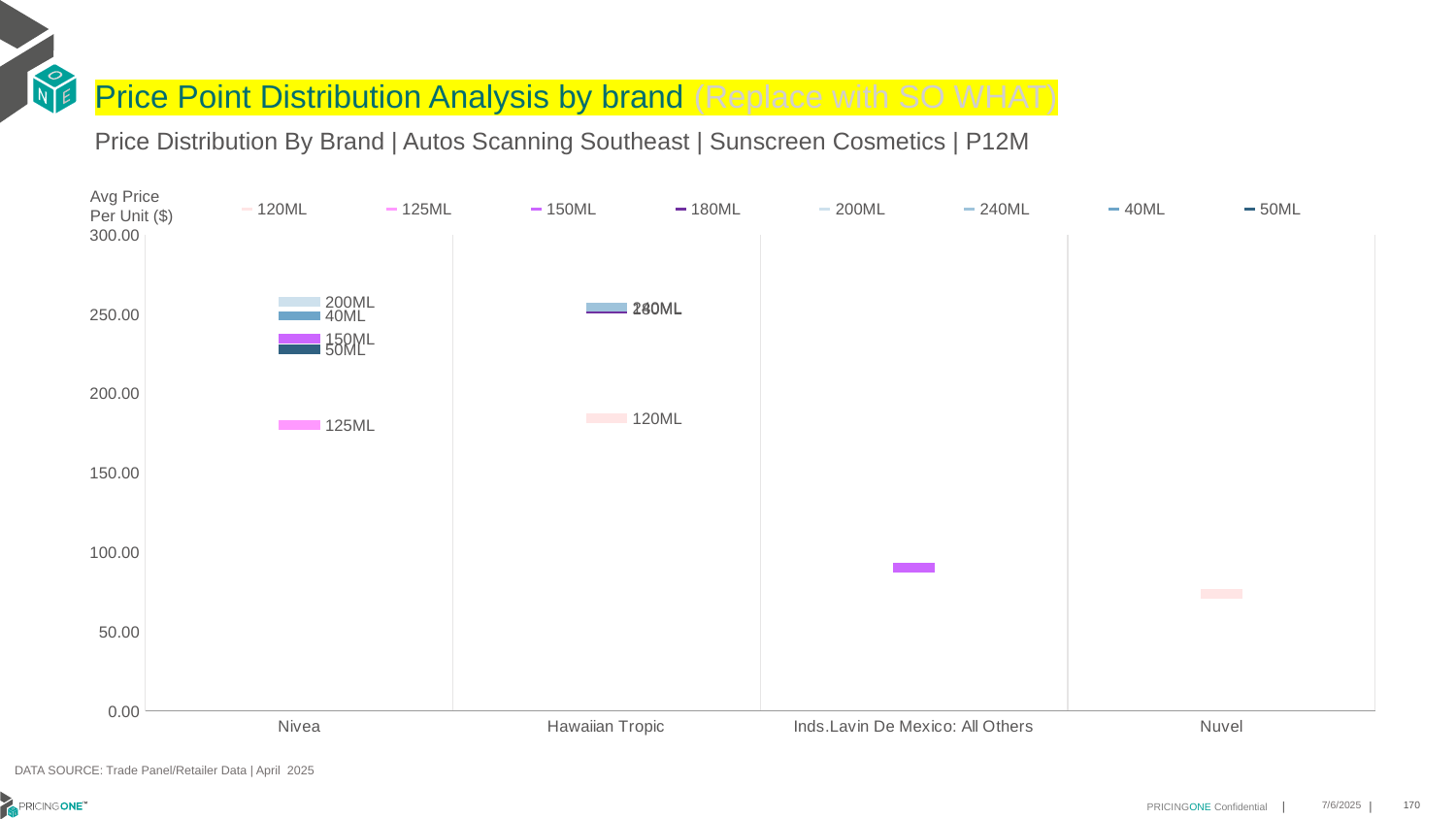

# Price Point Distribution Analysis by brand (Replace with SO WHAT)
Price Distribution By Brand | Autos Scanning Southeast | Sunscreen Cosmetics | P12M

### Chart

| Category | 120ML | 125ML | 150ML | 180ML | 200ML | 240ML | 40ML | 50ML |
|---|---|---|---|---|---|---|---|---|
| Nivea | None | 180.2336 | 234.5583 | None | 257.7365 | None | 249.0713 | 227.9312 |
| Hawaiian Tropic | 184.3407 | None | None | 253.2284 | None | 254.2697 | None | None |
| Inds.Lavin De Mexico: All Others | None | None | 90.2907 | None | None | None | None | None |
| Nuvel | 73.7171 | None | None | None | None | None | None | None |
Avg Price
Per Unit ($)
DATA SOURCE: Trade Panel/Retailer Data | April  2025
7/6/2025
170